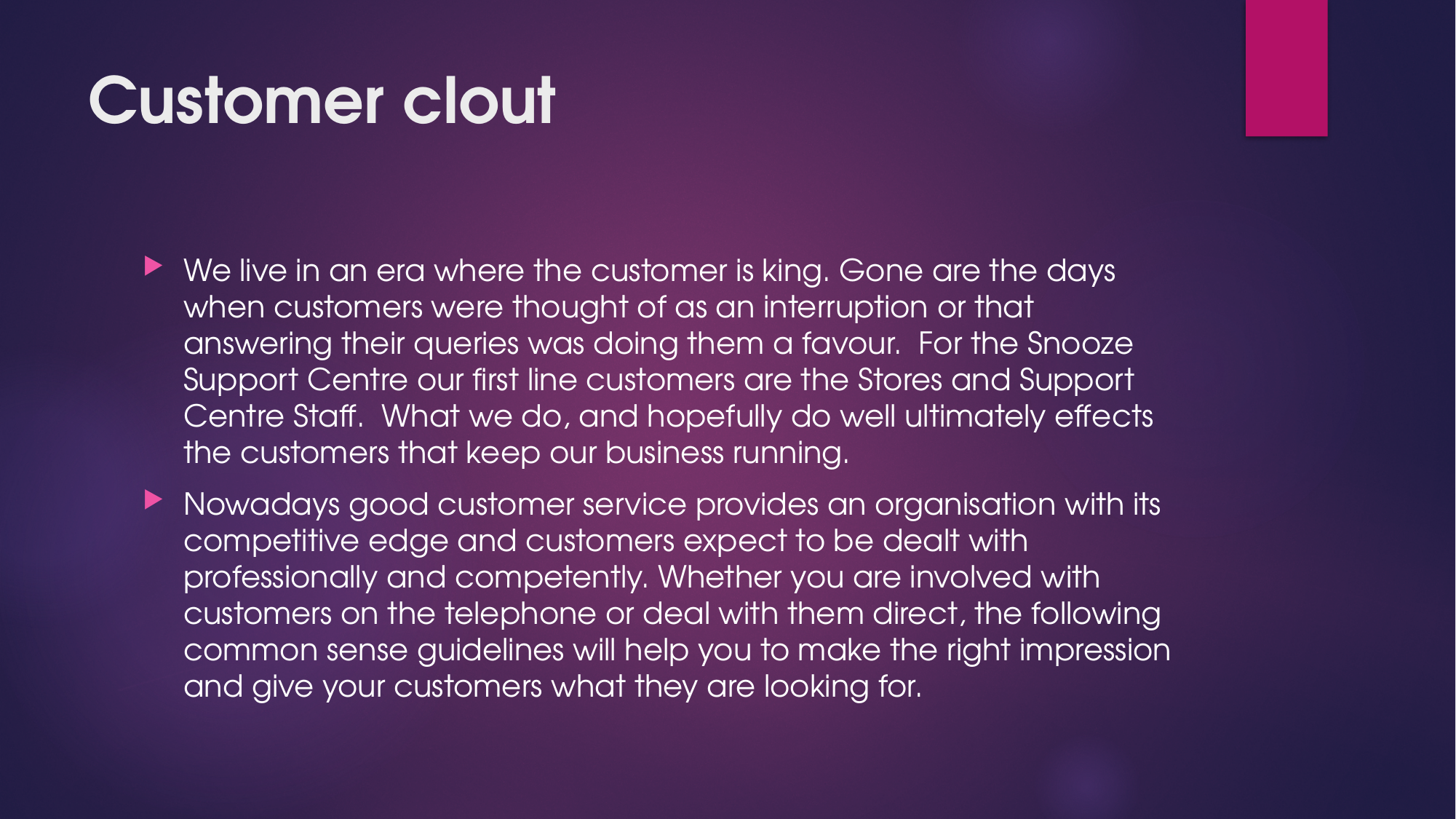

# Customer clout
We live in an era where the customer is king. Gone are the days when customers were thought of as an interruption or that answering their queries was doing them a favour.  For the Snooze Support Centre our first line customers are the Stores and Support Centre Staff.  What we do, and hopefully do well ultimately effects the customers that keep our business running.
Nowadays good customer service provides an organisation with its competitive edge and customers expect to be dealt with professionally and competently. Whether you are involved with customers on the telephone or deal with them direct, the following common sense guidelines will help you to make the right impression and give your customers what they are looking for.